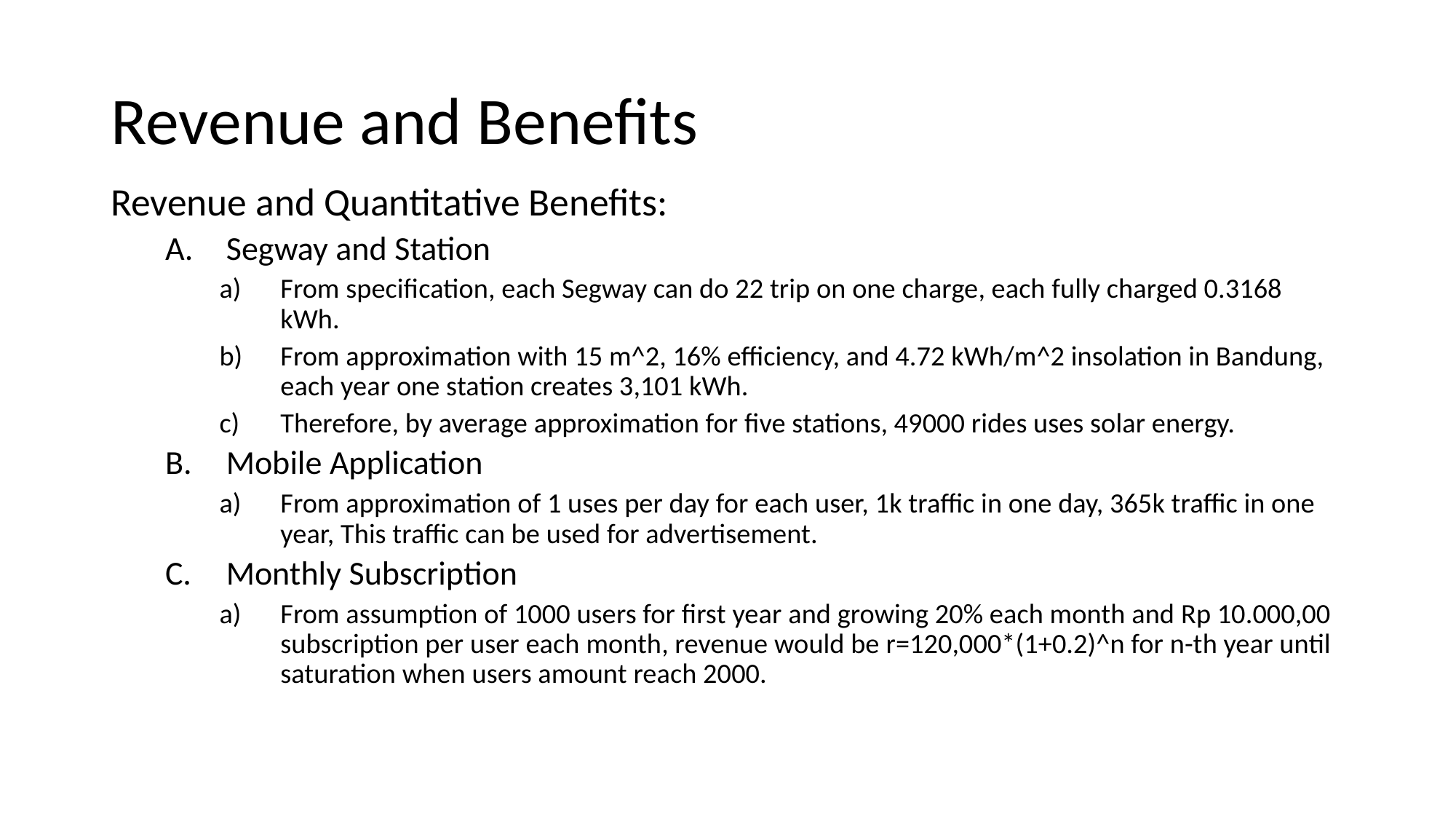

# Revenue and Benefits
Revenue and Quantitative Benefits:
Segway and Station
From specification, each Segway can do 22 trip on one charge, each fully charged 0.3168 kWh.
From approximation with 15 m^2, 16% efficiency, and 4.72 kWh/m^2 insolation in Bandung, each year one station creates 3,101 kWh.
Therefore, by average approximation for five stations, 49000 rides uses solar energy.
Mobile Application
From approximation of 1 uses per day for each user, 1k traffic in one day, 365k traffic in one year, This traffic can be used for advertisement.
Monthly Subscription
From assumption of 1000 users for first year and growing 20% each month and Rp 10.000,00 subscription per user each month, revenue would be r=120,000*(1+0.2)^n for n-th year until saturation when users amount reach 2000.